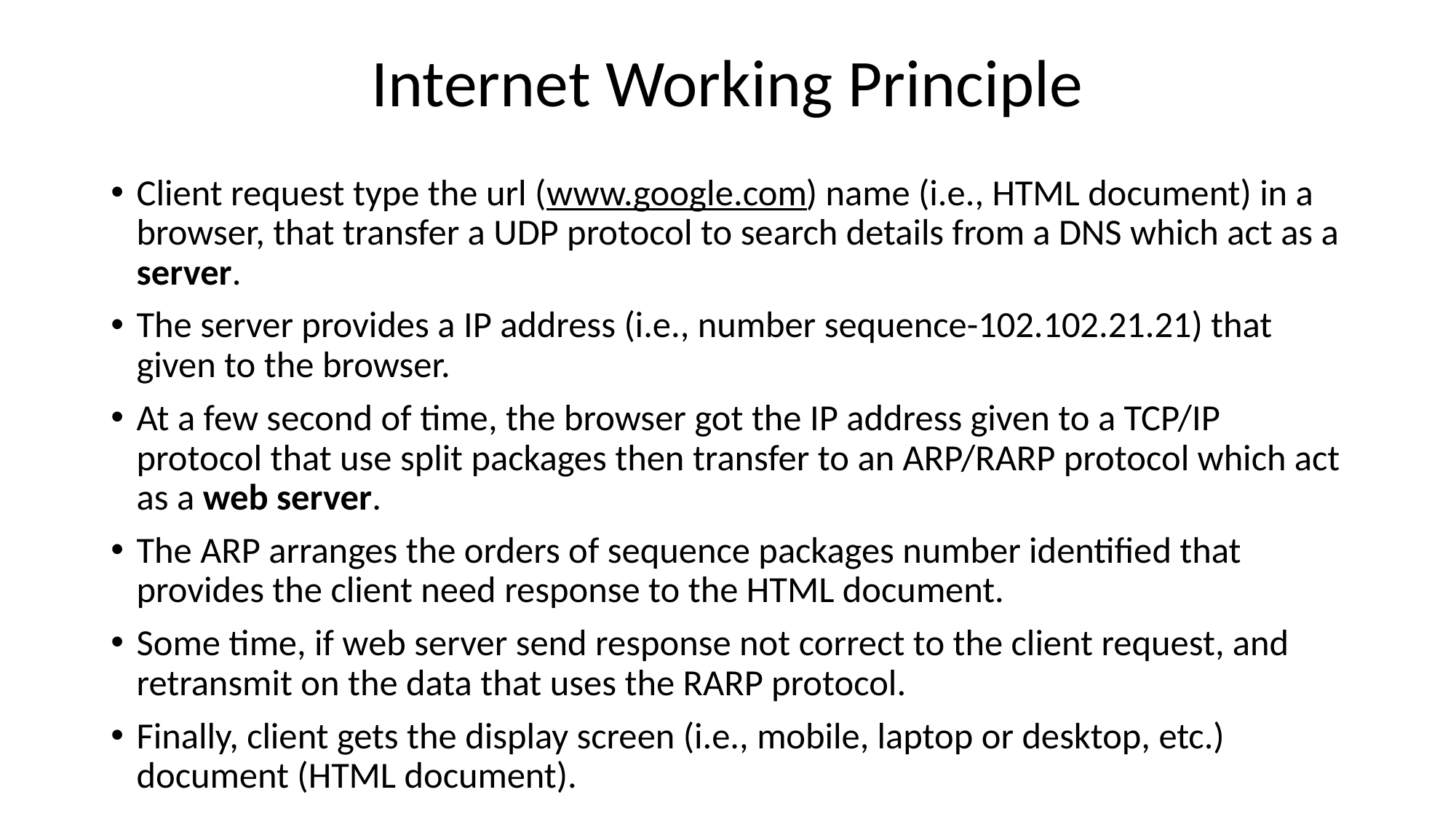

# Internet Working Principle
Client request type the url (www.google.com) name (i.e., HTML document) in a browser, that transfer a UDP protocol to search details from a DNS which act as a server.
The server provides a IP address (i.e., number sequence-102.102.21.21) that given to the browser.
At a few second of time, the browser got the IP address given to a TCP/IP protocol that use split packages then transfer to an ARP/RARP protocol which act as a web server.
The ARP arranges the orders of sequence packages number identified that provides the client need response to the HTML document.
Some time, if web server send response not correct to the client request, and retransmit on the data that uses the RARP protocol.
Finally, client gets the display screen (i.e., mobile, laptop or desktop, etc.) document (HTML document).